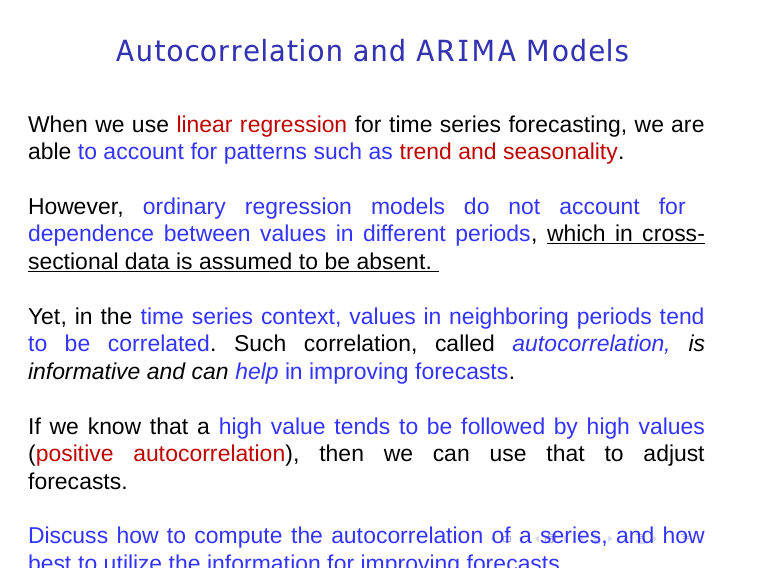

Autocorrelation and ARIMA Models
When we use linear regression for time series forecasting, we are able to account for patterns such as trend and seasonality.

However, ordinary regression models do not account for  dependence between values in different periods, which in cross-sectional data is assumed to be absent.

Yet, in the time series context, values in neighboring periods tend to be correlated. Such correlation, called autocorrelation, is informative and can help in improving forecasts.

If we know that a high value tends to be followed by high values (positive autocorrelation), then we can use that to adjust forecasts.

Discuss how to compute the autocorrelation of a series, and how best to utilize the information for improving forecasts.